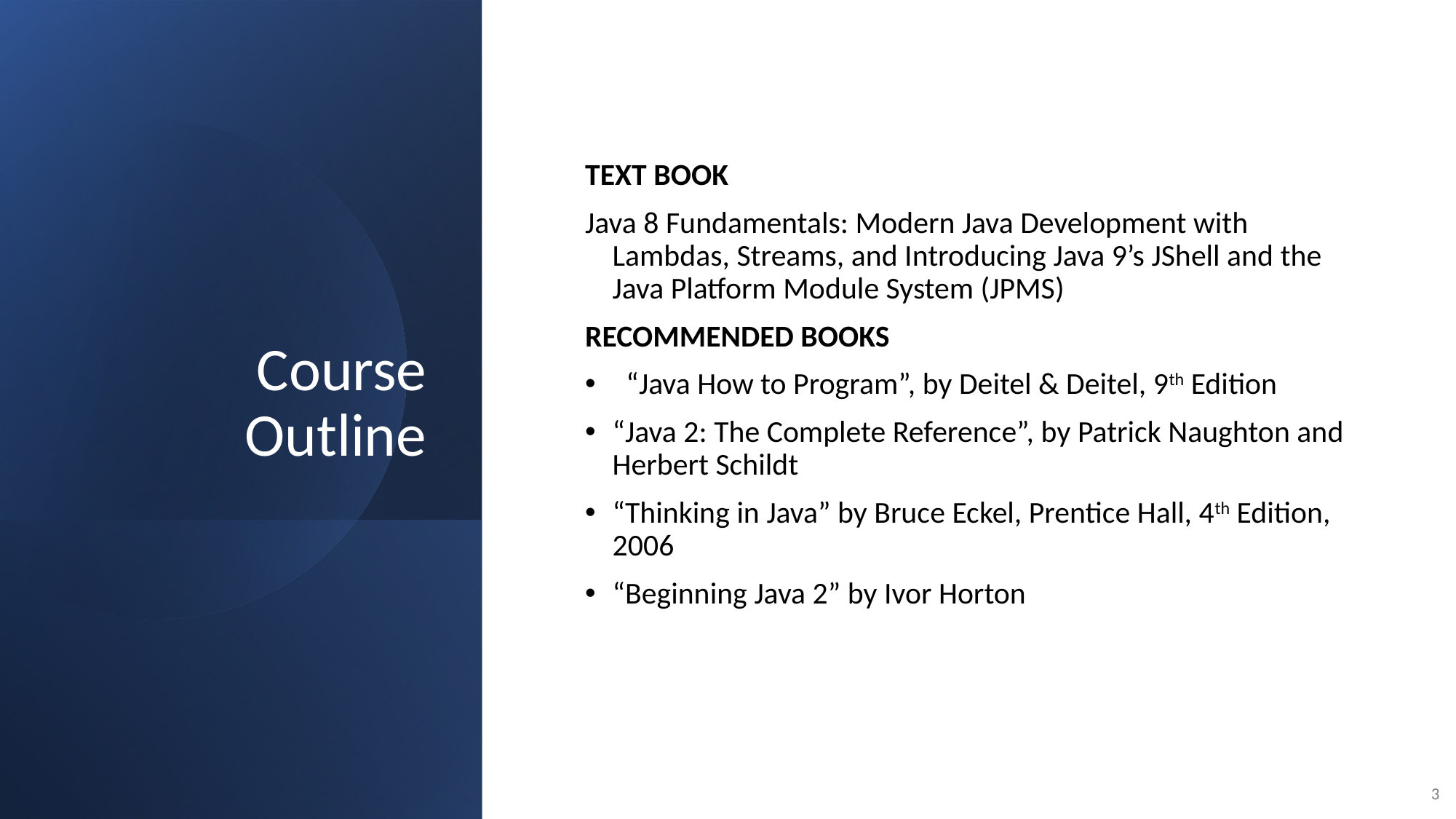

# Course Outline
TEXT BOOK
Java 8 Fundamentals: Modern Java Development with Lambdas, Streams, and Introducing Java 9’s JShell and the Java Platform Module System (JPMS)
RECOMMENDED BOOKS
  “Java How to Program”, by Deitel & Deitel, 9th Edition
“Java 2: The Complete Reference”, by Patrick Naughton and Herbert Schildt
“Thinking in Java” by Bruce Eckel, Prentice Hall, 4th Edition,  2006
“Beginning Java 2” by Ivor Horton

3